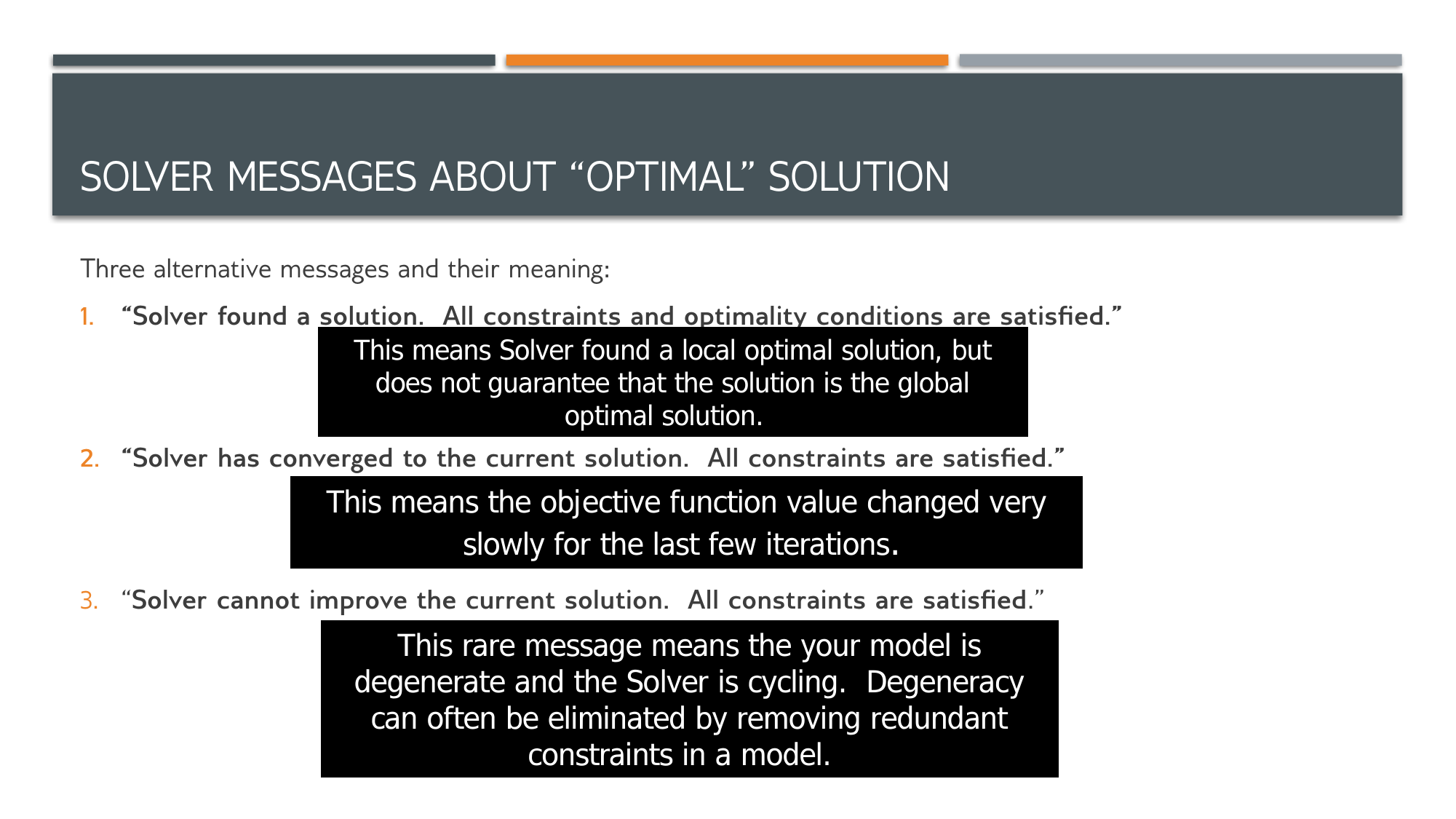

# Solver messages about “optimal” solution
Three alternative messages and their meaning:
“Solver found a solution.  All constraints and optimality conditions are satisfied.”

“Solver has converged to the current solution.  All constraints are satisfied.”

“Solver cannot improve the current solution.  All constraints are satisfied.”

This means Solver found a local optimal solution, but does not guarantee that the solution is the global optimal solution.
This means the objective function value changed very slowly for the last few iterations.
This rare message means the your model is degenerate and the Solver is cycling.  Degeneracy can often be eliminated by removing redundant constraints in a model.